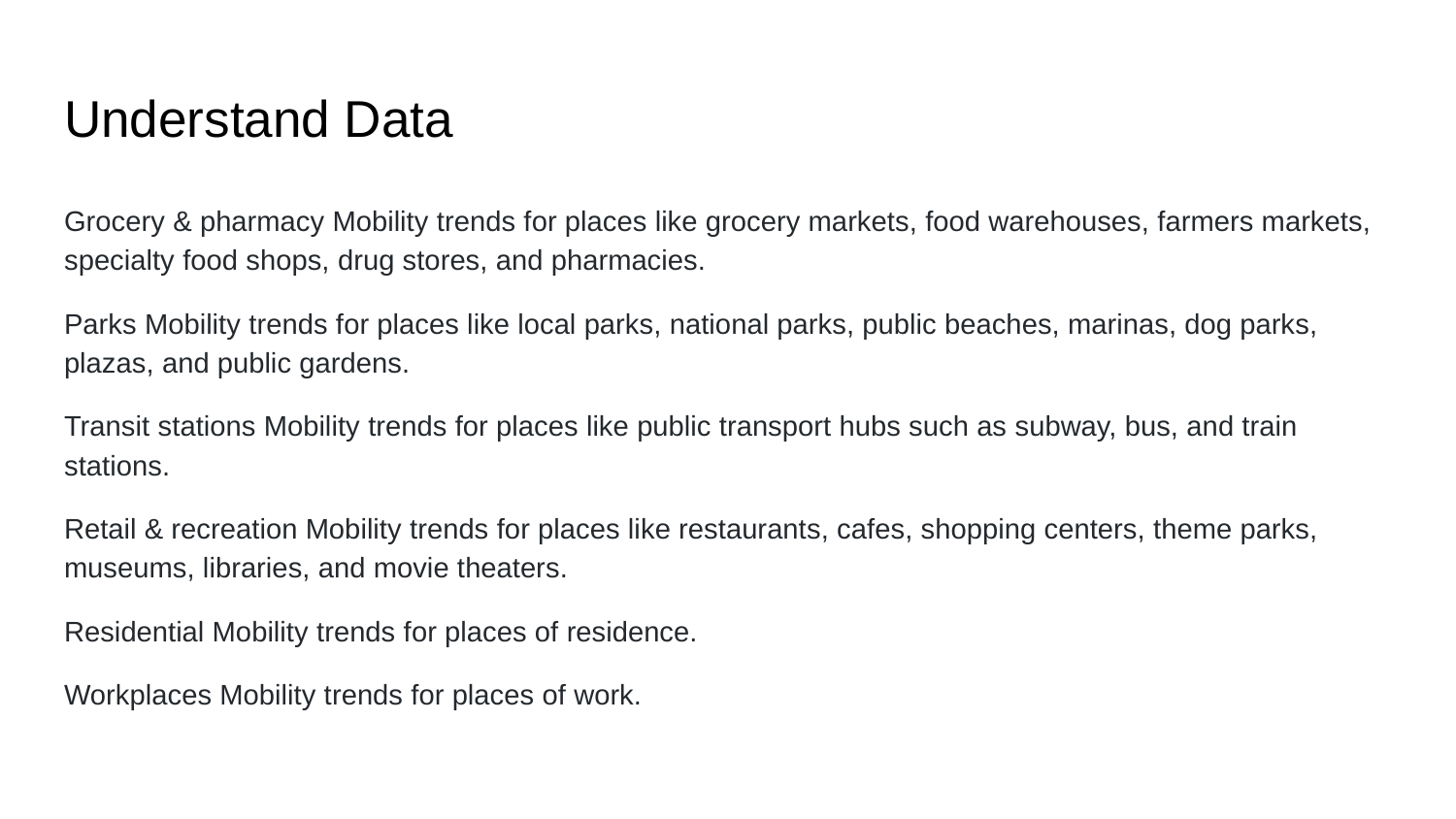

# Understand Data
Grocery & pharmacy Mobility trends for places like grocery markets, food warehouses, farmers markets, specialty food shops, drug stores, and pharmacies.
Parks Mobility trends for places like local parks, national parks, public beaches, marinas, dog parks, plazas, and public gardens.
Transit stations Mobility trends for places like public transport hubs such as subway, bus, and train stations.
Retail & recreation Mobility trends for places like restaurants, cafes, shopping centers, theme parks, museums, libraries, and movie theaters.
Residential Mobility trends for places of residence.
Workplaces Mobility trends for places of work.